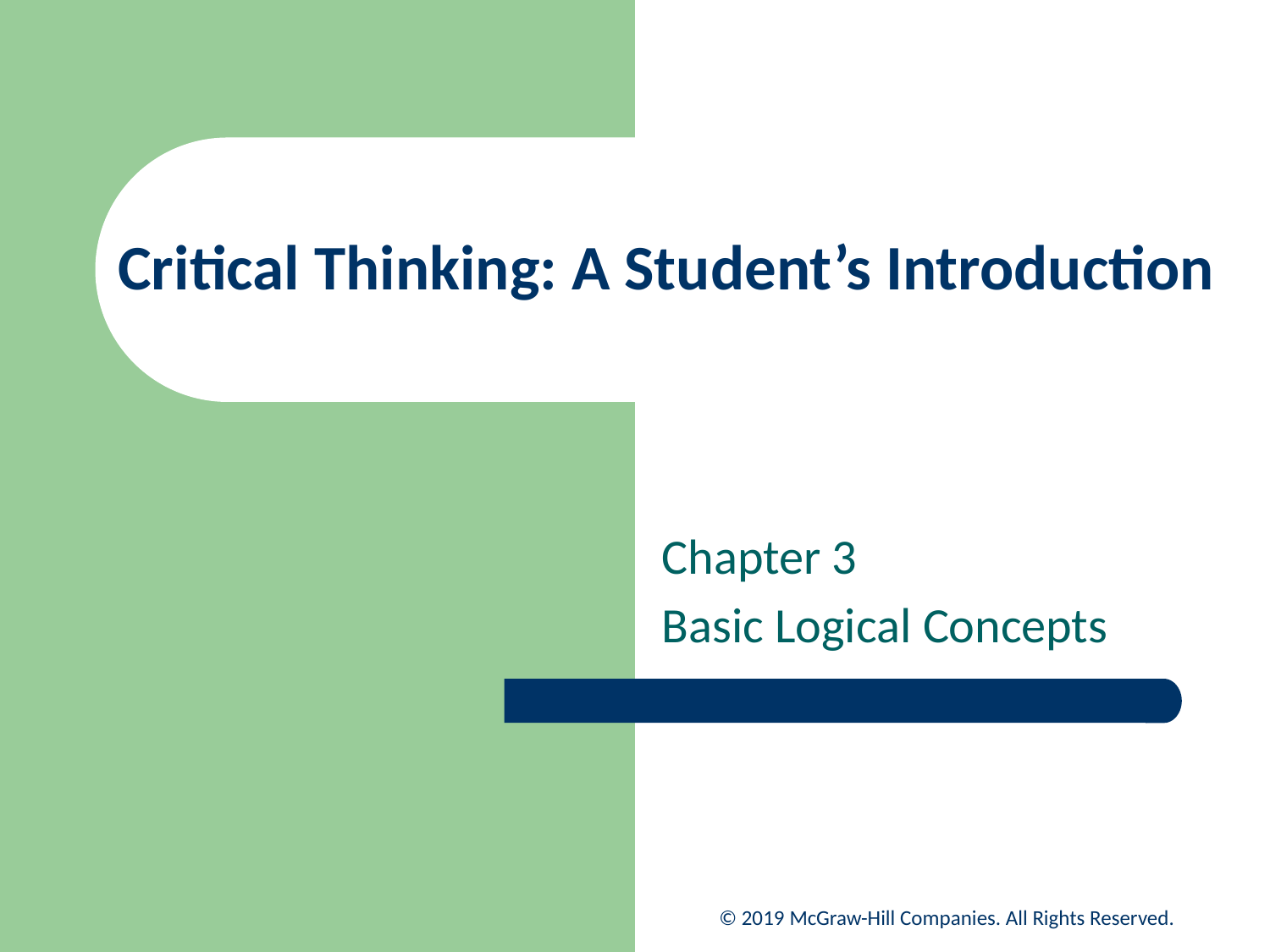

# Critical Thinking: A Student’s Introduction
Chapter 3
Basic Logical Concepts
© 2019 McGraw-Hill Companies. All Rights Reserved.